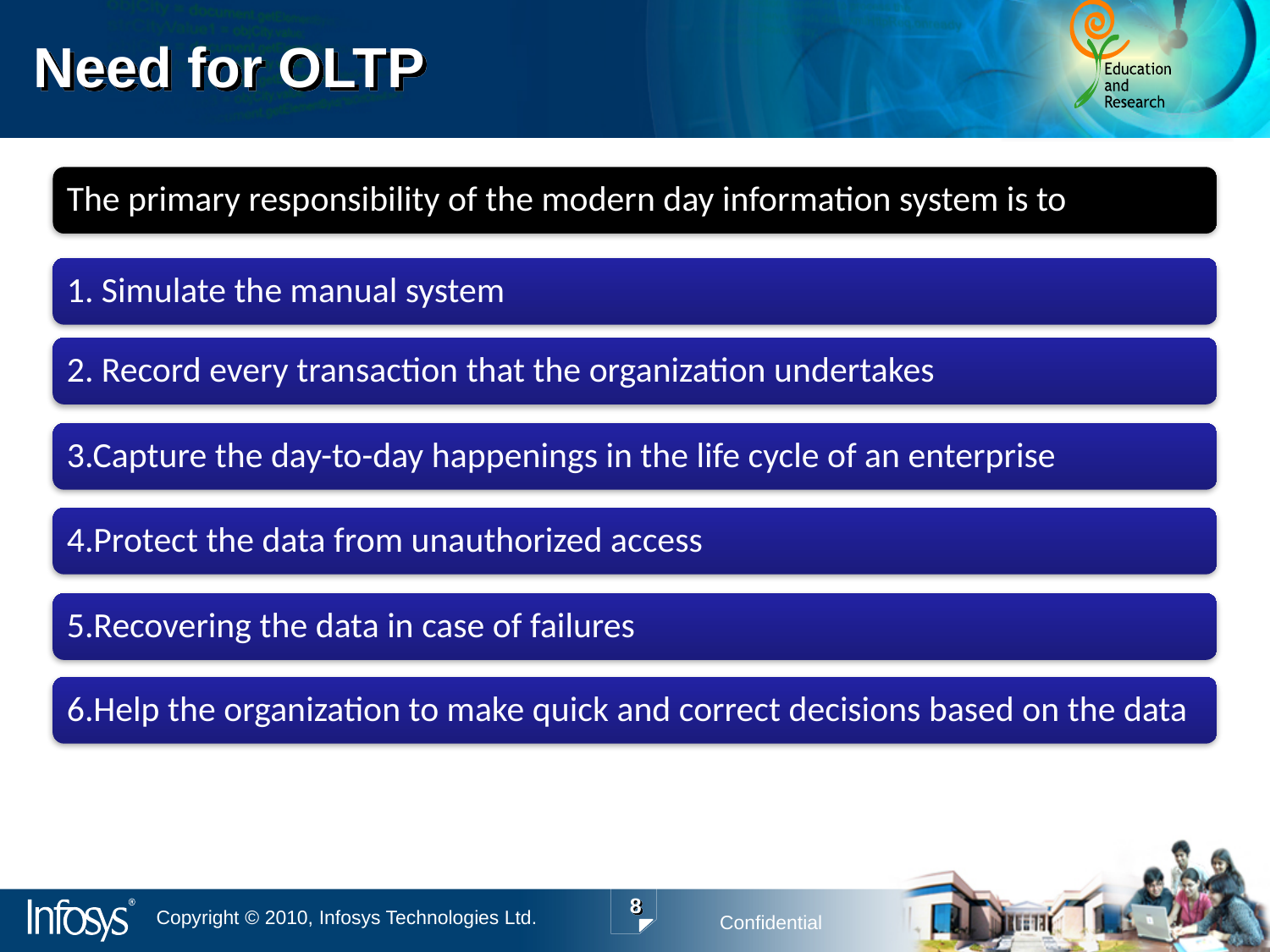

# Need for OLTP
The primary responsibility of the modern day information system is to
1. Simulate the manual system
2. Record every transaction that the organization undertakes
3.Capture the day-to-day happenings in the life cycle of an enterprise
4.Protect the data from unauthorized access
5.Recovering the data in case of failures
6.Help the organization to make quick and correct decisions based on the data
8